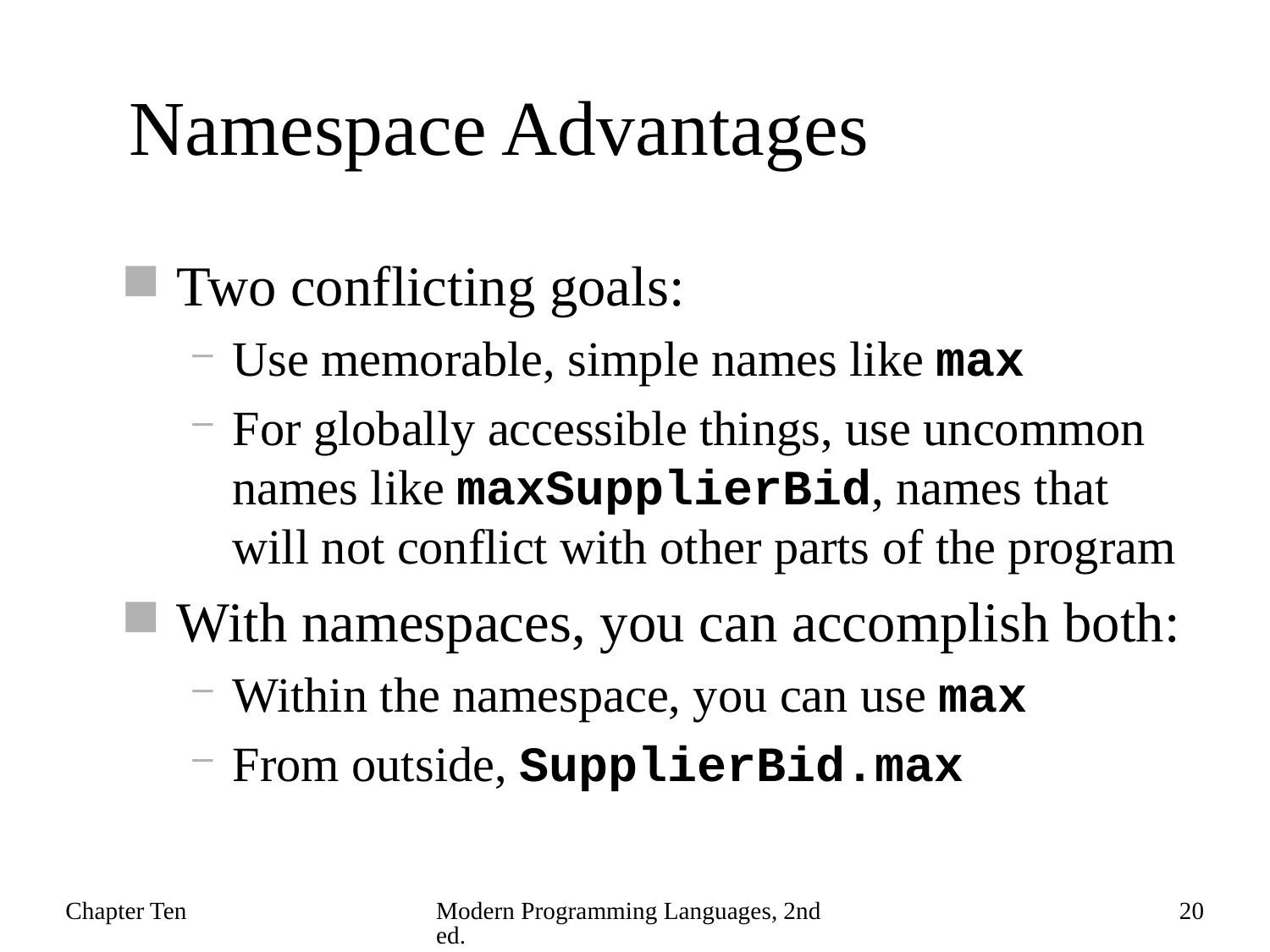

# Namespace Advantages
Two conflicting goals:
Use memorable, simple names like max
For globally accessible things, use uncommon names like maxSupplierBid, names that will not conflict with other parts of the program
With namespaces, you can accomplish both:
Within the namespace, you can use max
From outside, SupplierBid.max
Chapter Ten
Modern Programming Languages, 2nd ed.
20